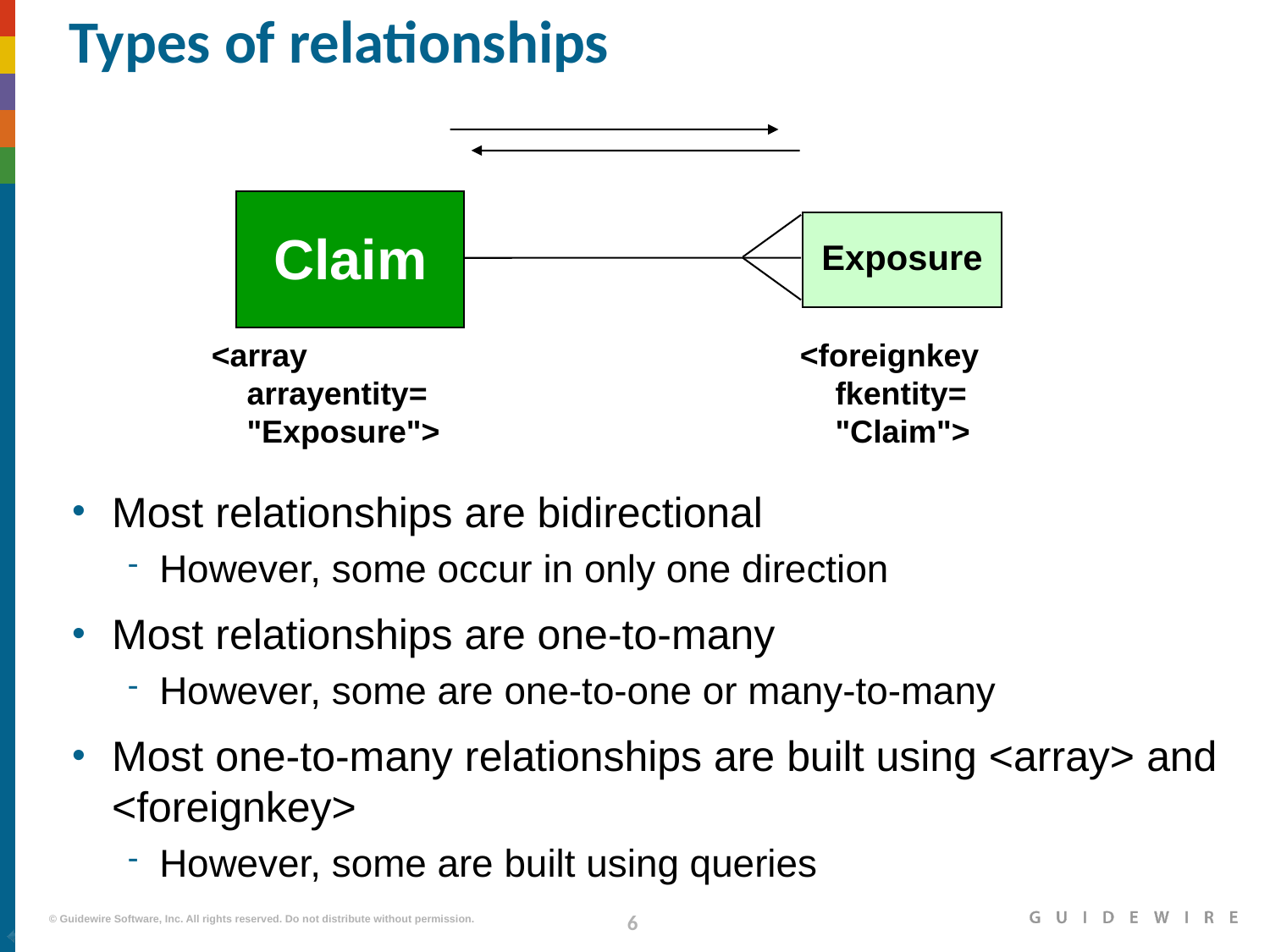

# Types of relationships

Claim

Exposure

<array
    arrayentity=
    "Exposure">
<foreignkey
    fkentity=
    "Claim">
Most relationships are bidirectional
However, some occur in only one direction
Most relationships are one-to-many
However, some are one-to-one or many-to-many
Most one-to-many relationships are built using <array> and <foreignkey>
However, some are built using queries